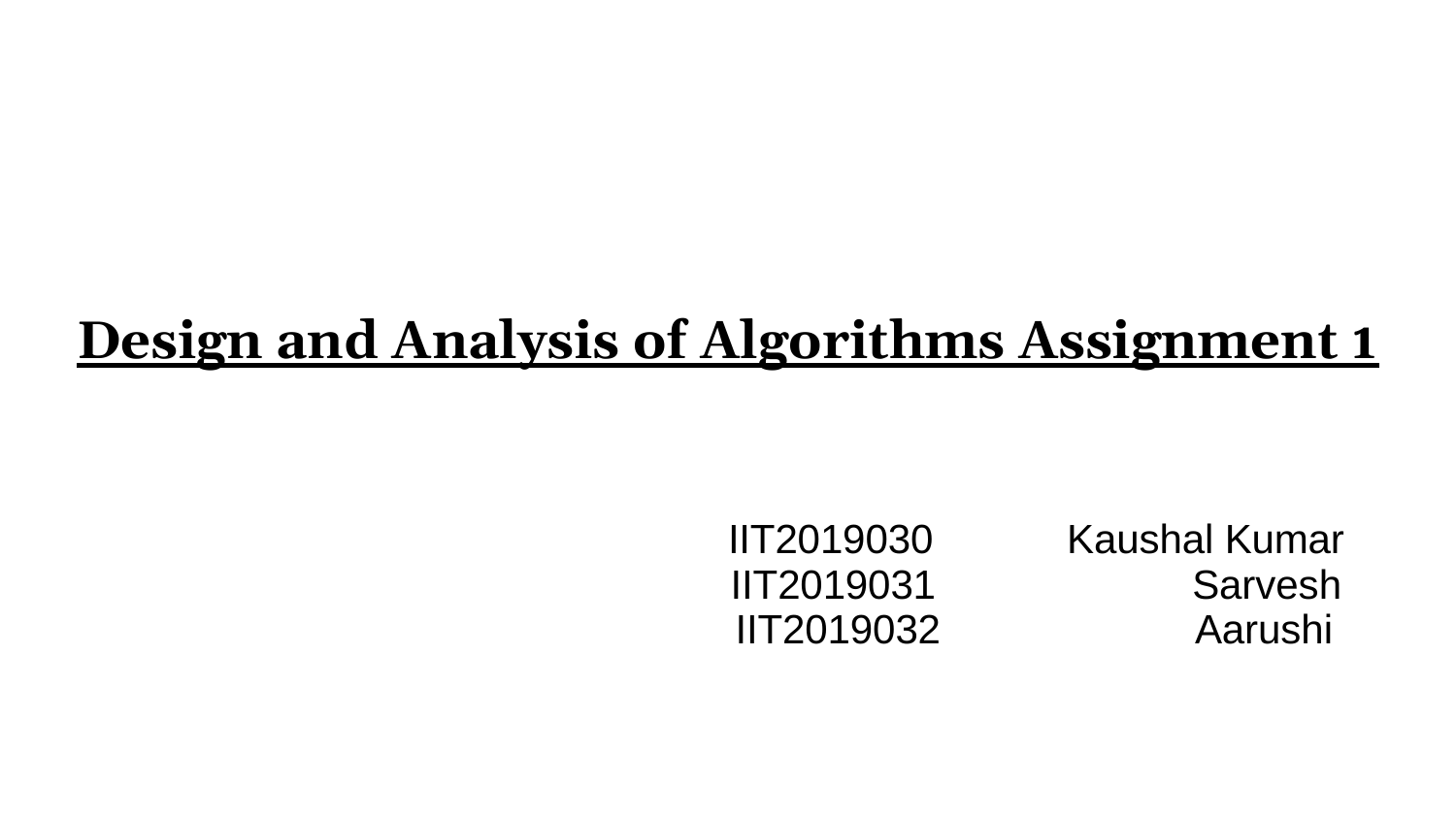

# Design and Analysis of Algorithms Assignment 1
IIT2019030            Kaushal Kumar
IIT2019031                       Sarvesh
 IIT2019032                       Aarushi